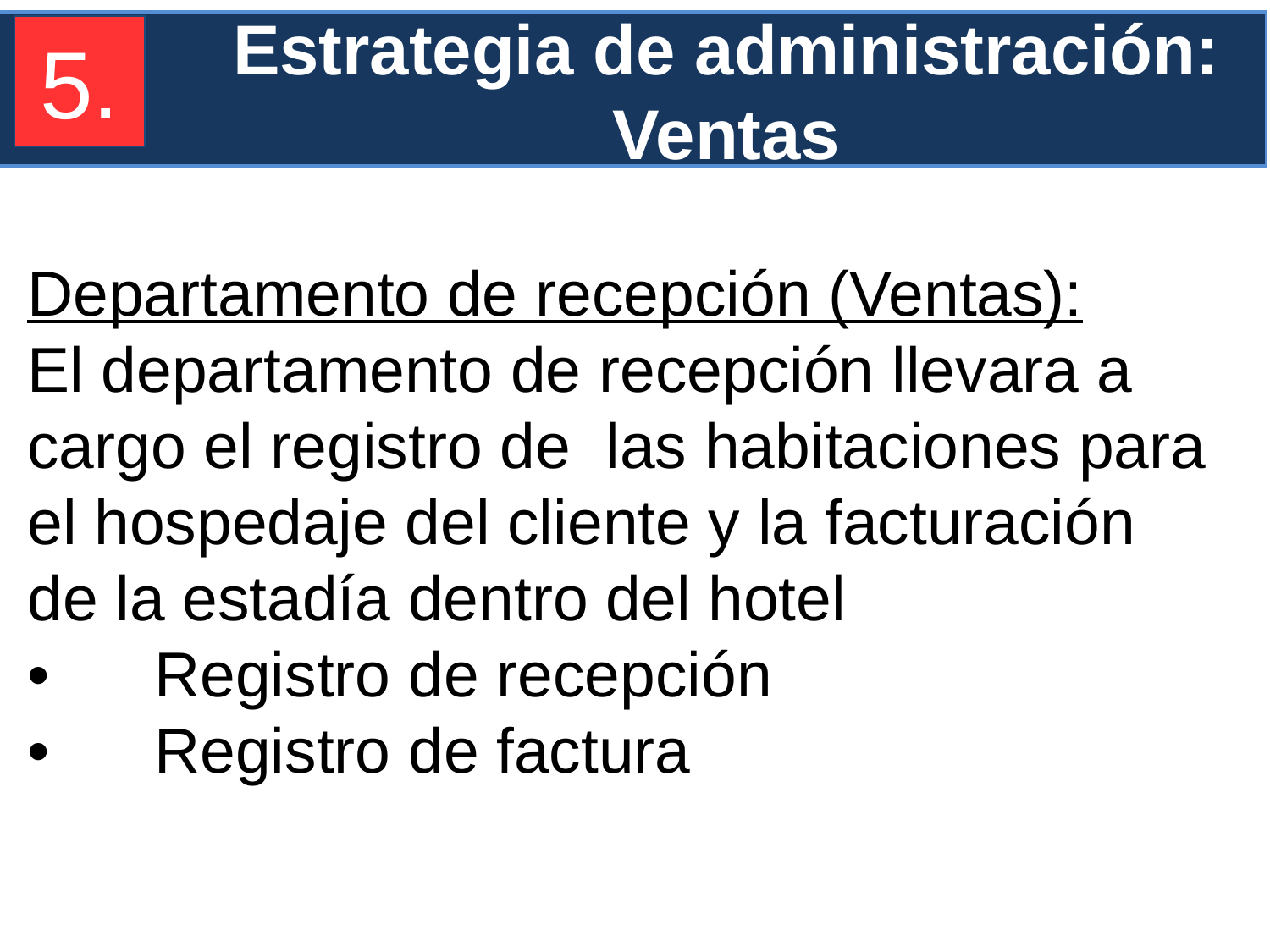

Estrategia de administración:
Ventas

5.

Departamento de recepción (Ventas):
El departamento de recepción llevara a cargo el registro de  las habitaciones para el hospedaje del cliente y la facturación de la estadía dentro del hotel
•	Registro de recepción
•	Registro de factura